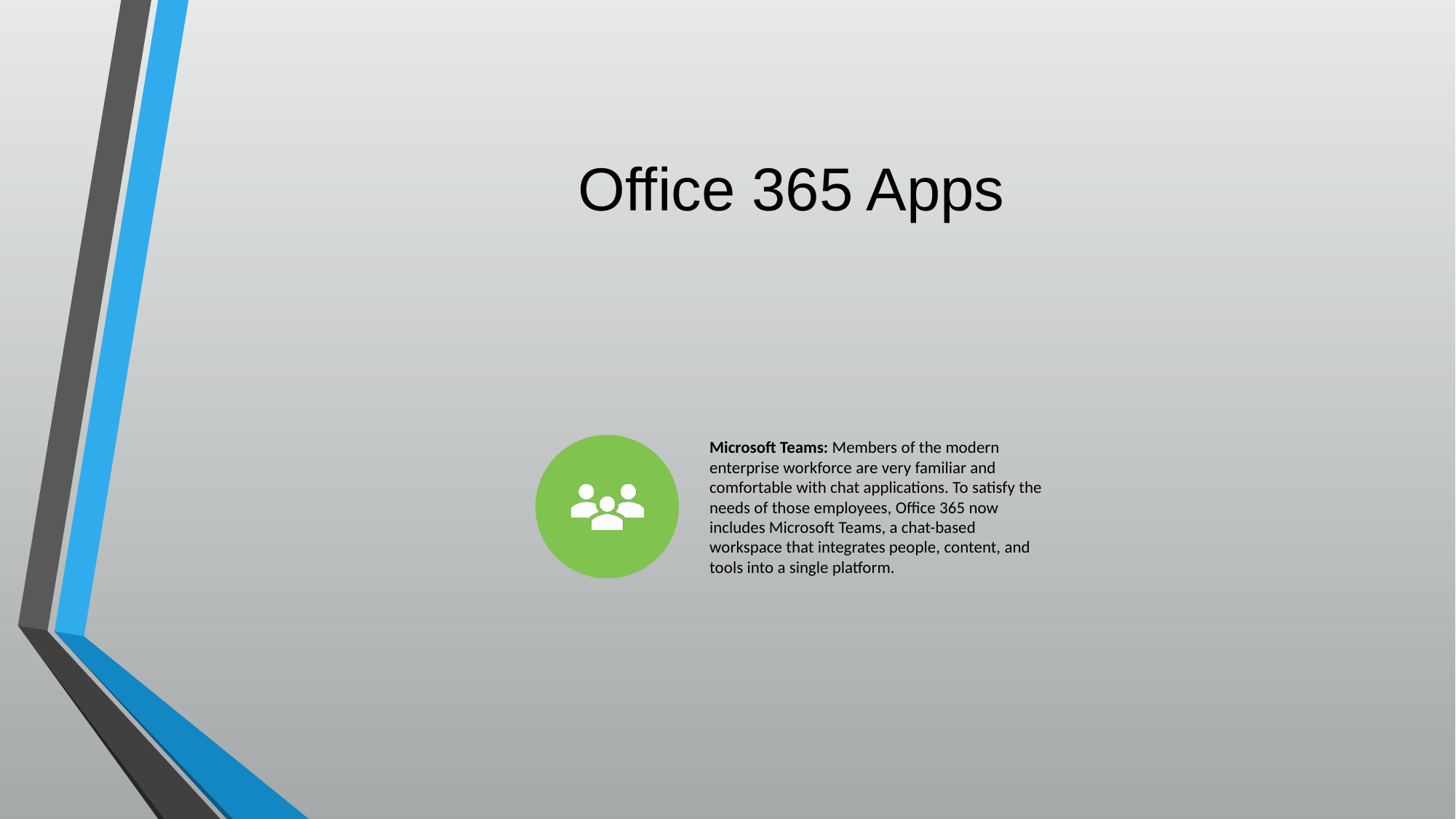

# Office 365 Apps
Microsoft Teams: Members of the modern enterprise workforce are very familiar and comfortable with chat applications. To satisfy the needs of those employees, Office 365 now includes Microsoft Teams, a chat-based workspace that integrates people, content, and tools into a single platform.